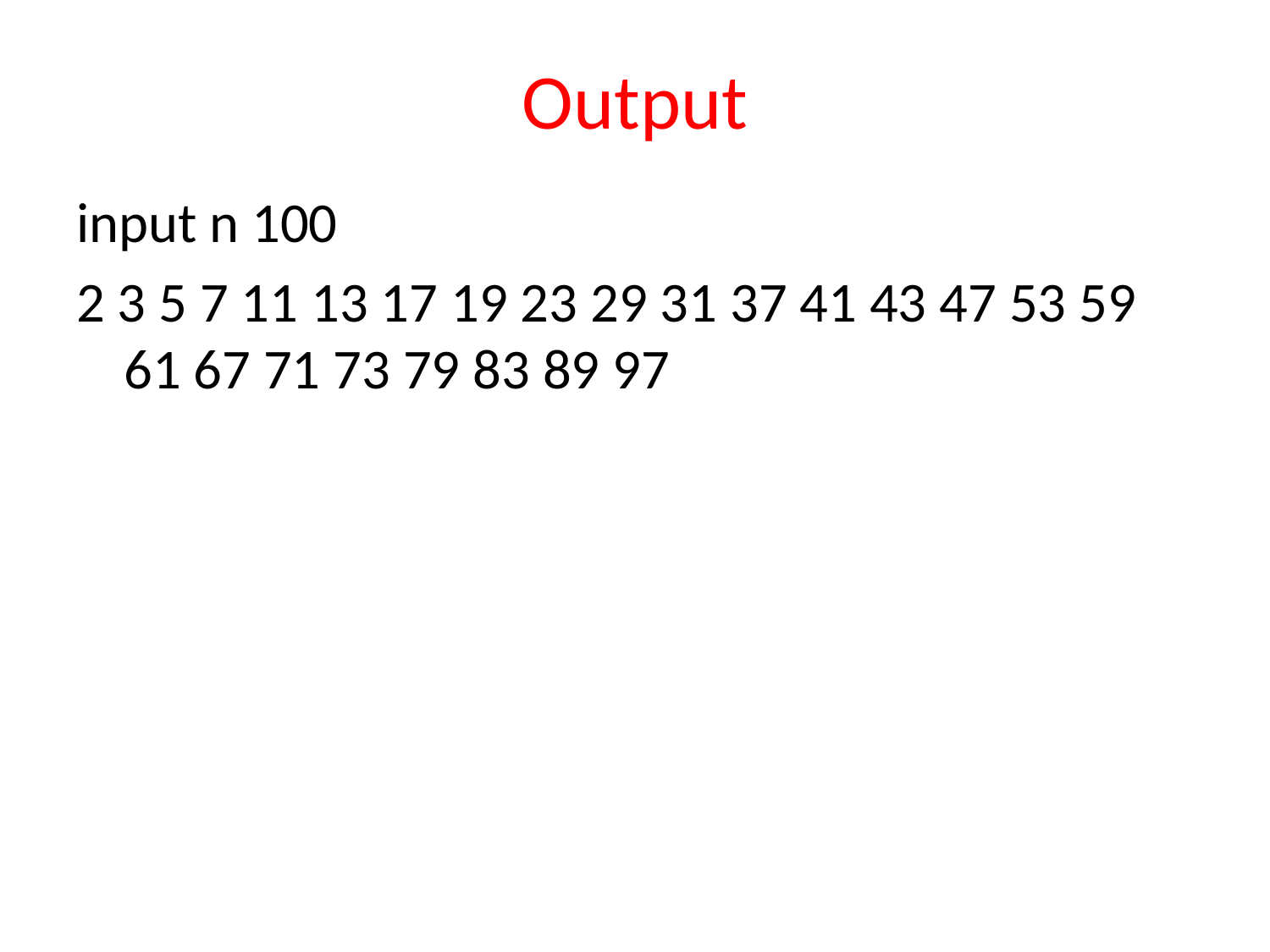

# Output
input n 100
2 3 5 7 11 13 17 19 23 29 31 37 41 43 47 53 59 61 67 71 73 79 83 89 97